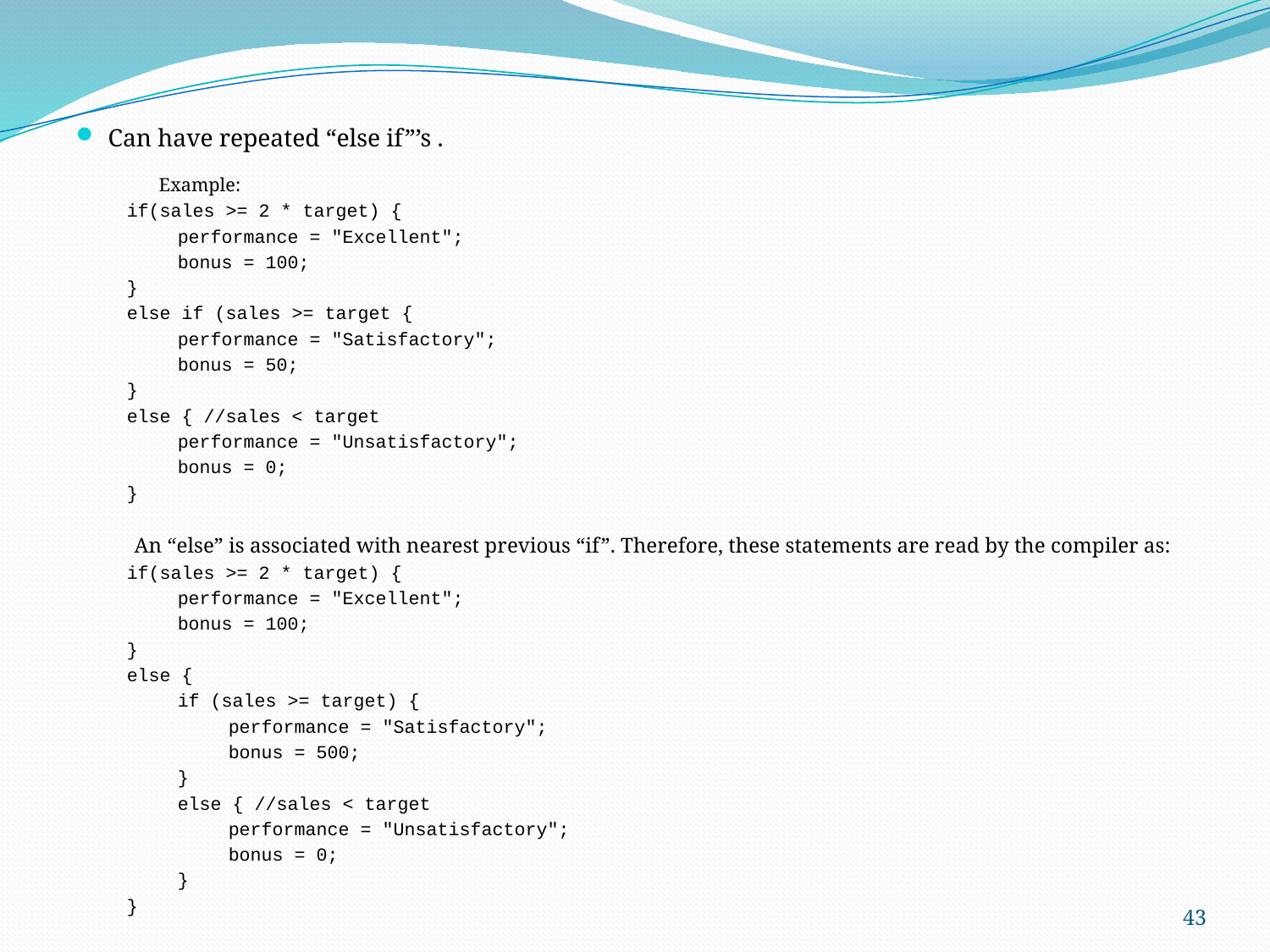

Can have repeated “else if”’s .
	Example:
 	if(sales >= 2 * target) {
		performance = "Excellent";
		bonus = 100;
	}
	else if (sales >= target {
		performance = "Satisfactory";
		bonus = 50;
	}
	else { //sales < target
		performance = "Unsatisfactory";
		bonus = 0;
	}

            An “else” is associated with nearest previous “if”. Therefore, these statements are read by the compiler as:
	if(sales >= 2 * target) {
		performance = "Excellent";
		bonus = 100;
	}
	else {
		if (sales >= target) {
			performance = "Satisfactory";
			bonus = 500;
		}
		else { //sales < target
			performance = "Unsatisfactory";
			bonus = 0;
		}
	}
43